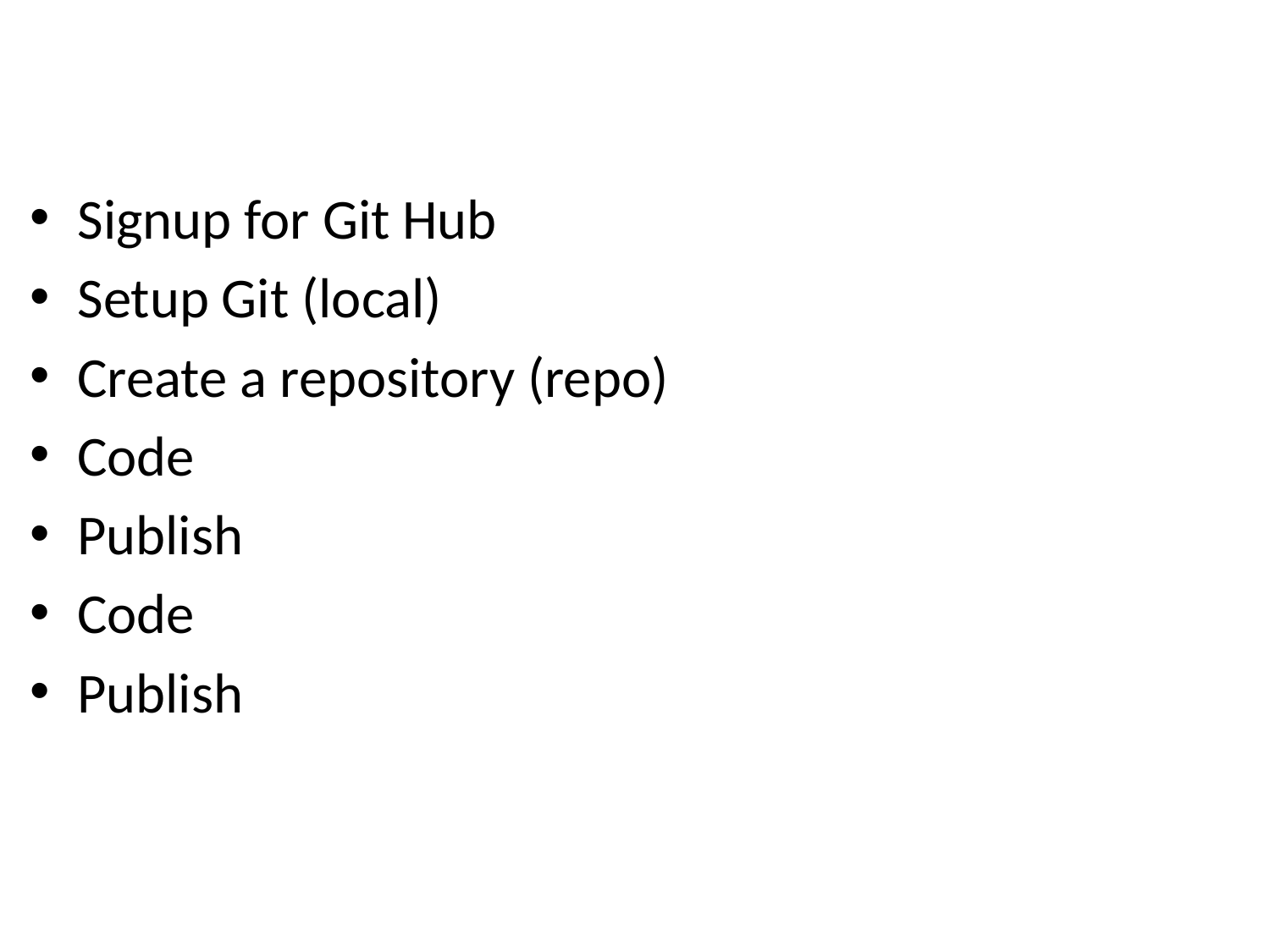

# Steps
Signup for Git Hub
Setup Git (local)
Create a repository (repo)
Code
Publish
Code
Publish